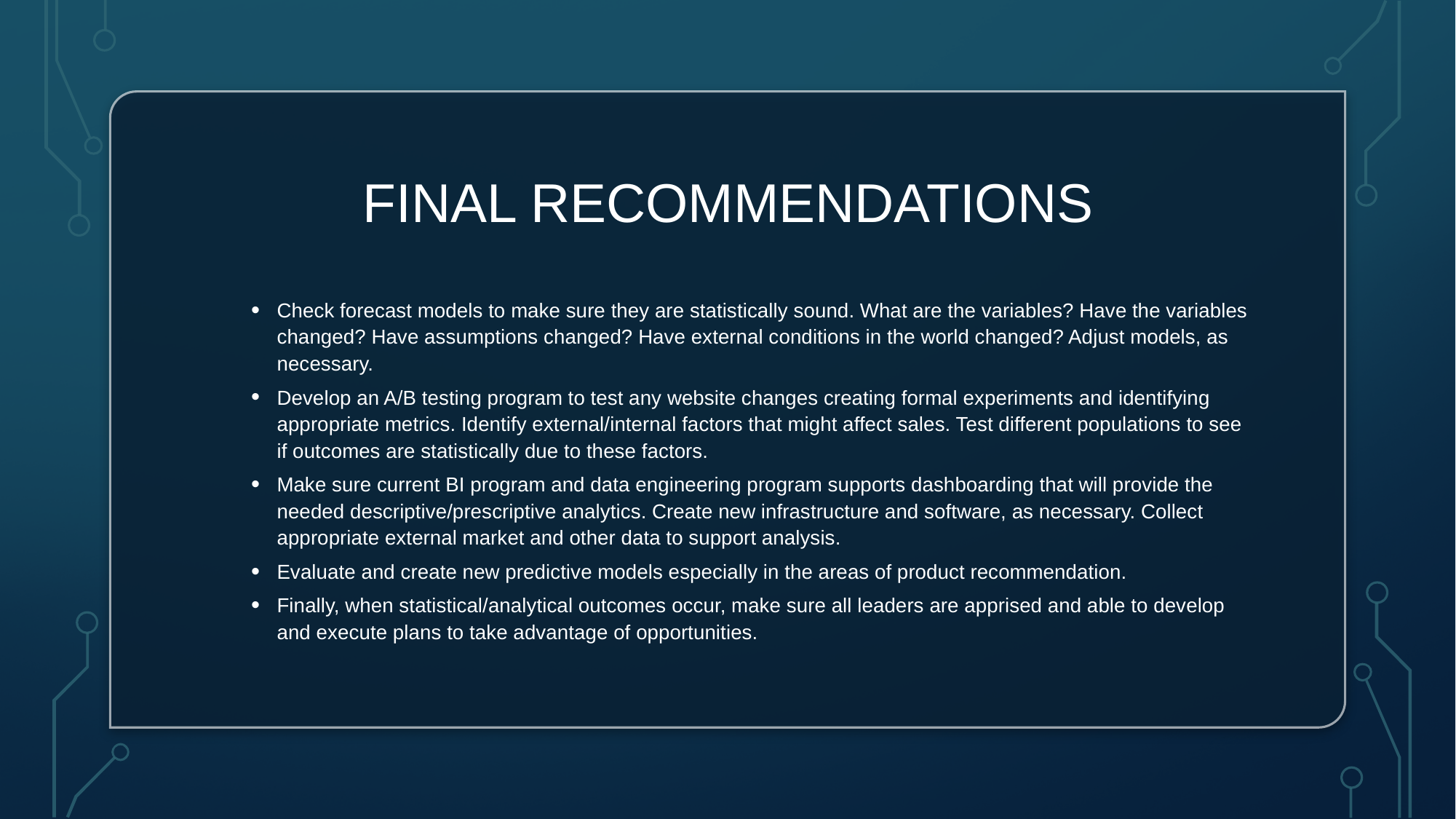

# Final recommendations
Check forecast models to make sure they are statistically sound. What are the variables? Have the variables changed? Have assumptions changed? Have external conditions in the world changed? Adjust models, as necessary.
Develop an A/B testing program to test any website changes creating formal experiments and identifying appropriate metrics. Identify external/internal factors that might affect sales. Test different populations to see if outcomes are statistically due to these factors.
Make sure current BI program and data engineering program supports dashboarding that will provide the needed descriptive/prescriptive analytics. Create new infrastructure and software, as necessary. Collect appropriate external market and other data to support analysis.
Evaluate and create new predictive models especially in the areas of product recommendation.
Finally, when statistical/analytical outcomes occur, make sure all leaders are apprised and able to develop and execute plans to take advantage of opportunities.